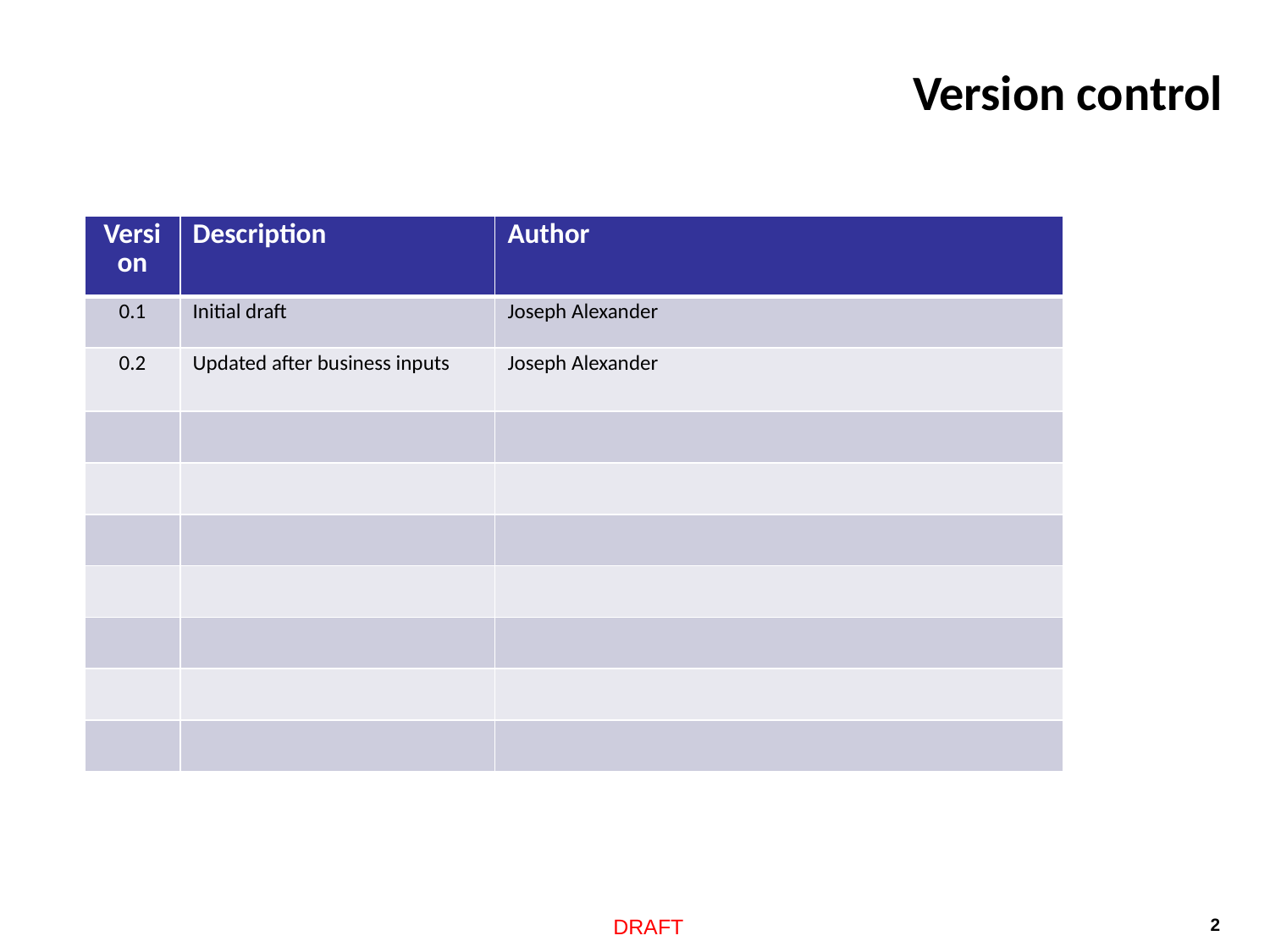

Version control
| Version | Description | Author |
| --- | --- | --- |
| 0.1 | Initial draft | Joseph Alexander |
| 0.2 | Updated after business inputs | Joseph Alexander |
|  |  |  |
|  |  |  |
|  |  |  |
|  |  |  |
|  |  |  |
|  |  |  |
|  |  |  |
DRAFT
2